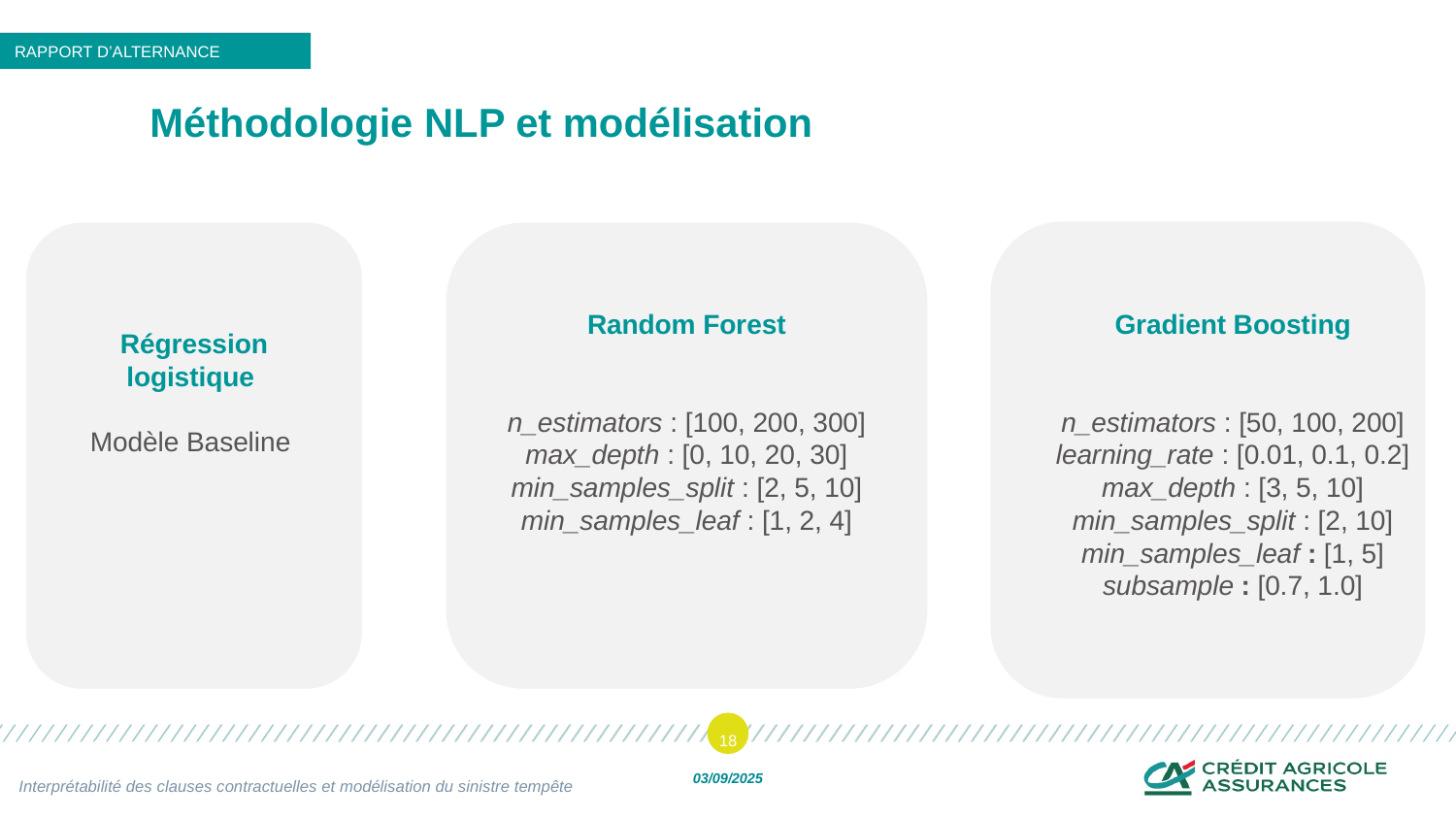

RAPPORT D’ALTERNANCE
# Méthodologie NLP et modélisation

Random Forest

n_estimators : [100, 200, 300]
max_depth : [0, 10, 20, 30]
min_samples_split : [2, 5, 10]
min_samples_leaf : [1, 2, 4]

Gradient Boosting

n_estimators : [50, 100, 200]
learning_rate : [0.01, 0.1, 0.2]
max_depth : [3, 5, 10]
min_samples_split : [2, 10]
min_samples_leaf : [1, 5]
subsample : [0.7, 1.0]

Régression logistique

Modèle Baseline

18
Interprétabilité des clauses contractuelles et modélisation du sinistre tempête